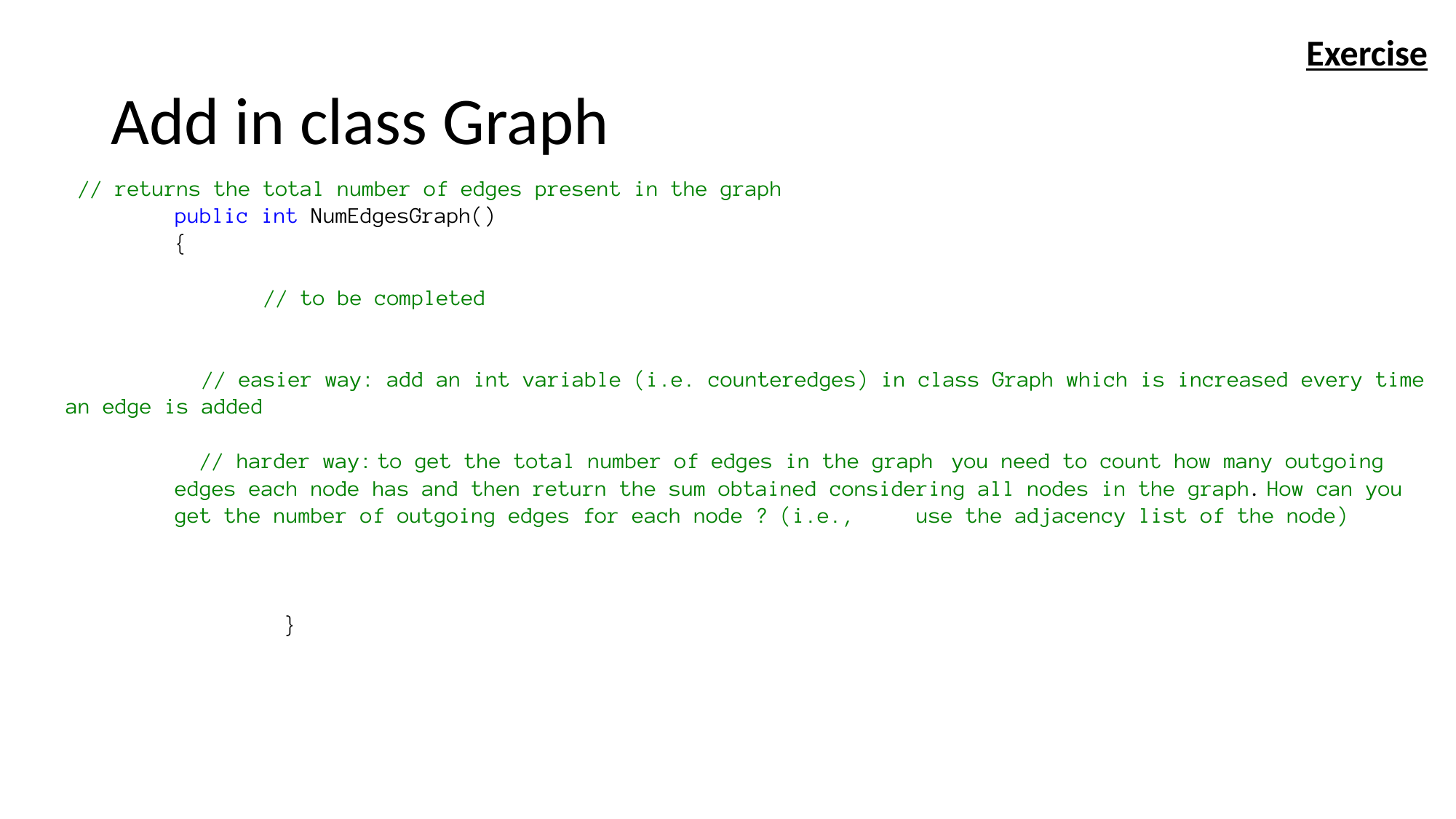

Exercise
# Add in class Graph
 // returns the total number of edges present in the graph
        	public int NumEdgesGraph()
        	{

                // to be completed

           // easier way: add an int variable (i.e. counteredges) in class Graph which is increased every time an edge is added

  // harder way: to get the total number of edges in the graph  you need to count how many outgoing edges each node has and then return the sum obtained considering all nodes in the graph.  How can you get the number of outgoing edges for each node ? (i.e.,     use the adjacency list of the node)

        	}